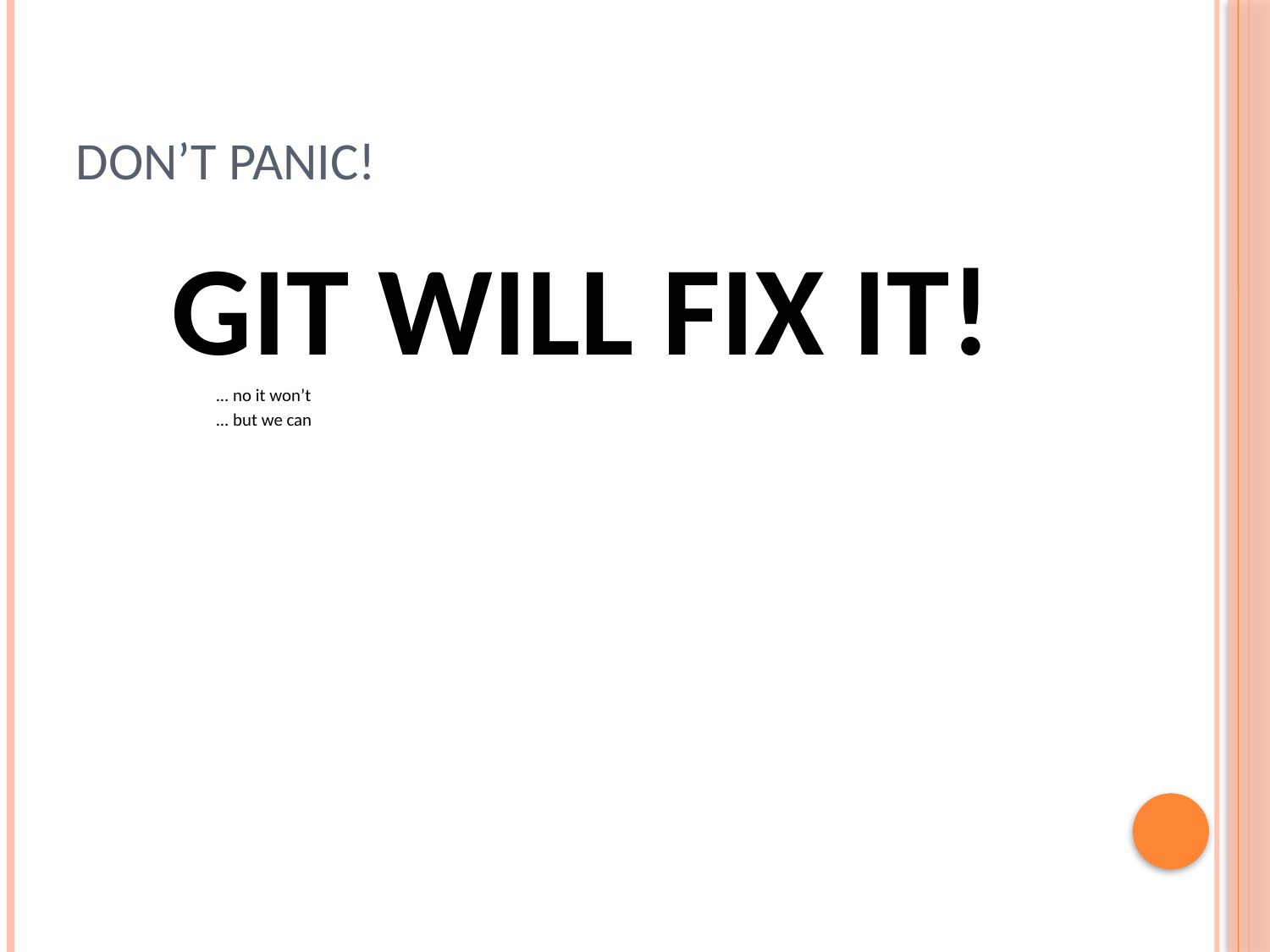

# DON’T PANIC!
GIT WILL FIX IT!
... no it won’t
... but we can